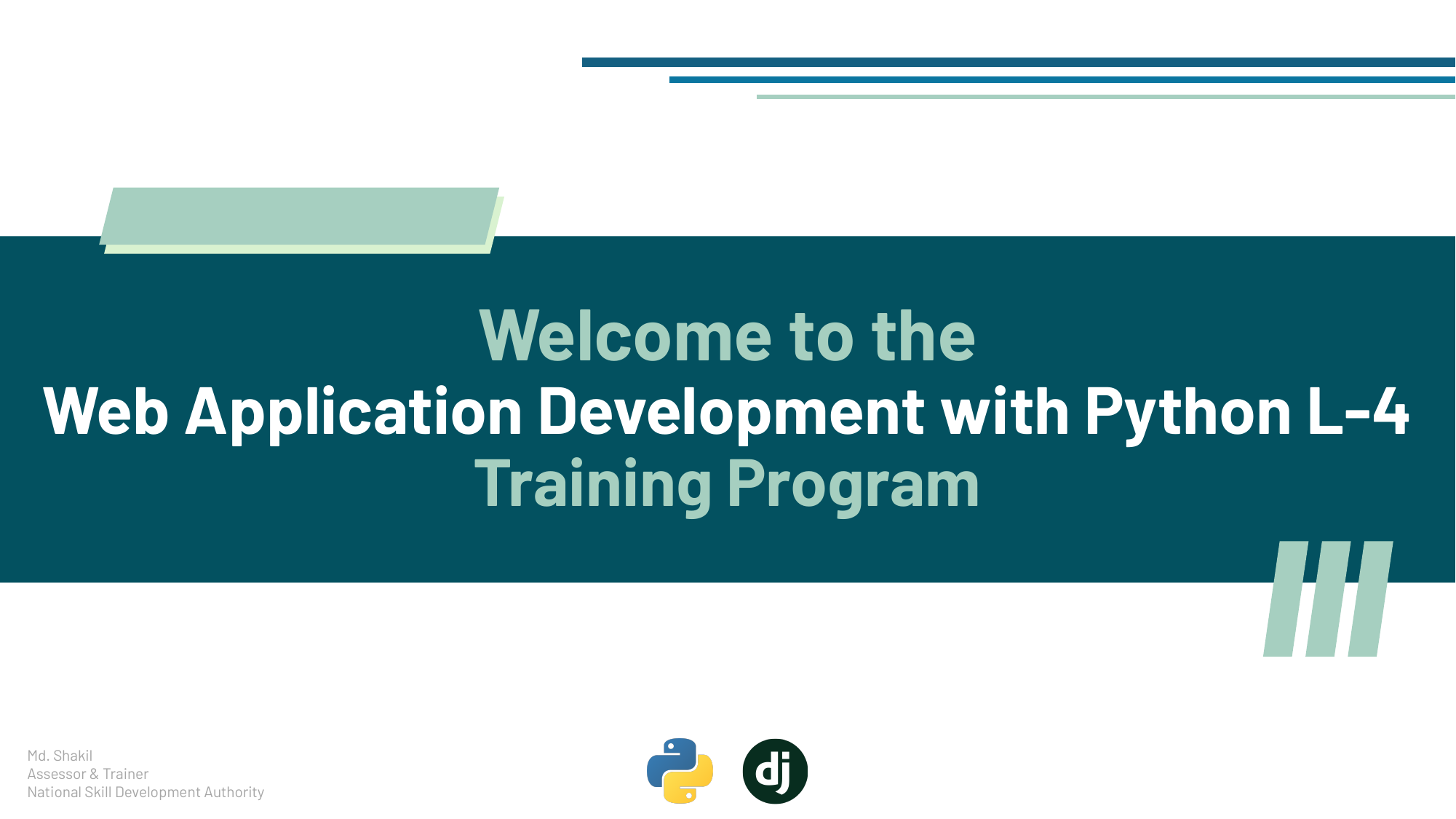

# Welcome to the Web Application Development with Python L-4 Training Program